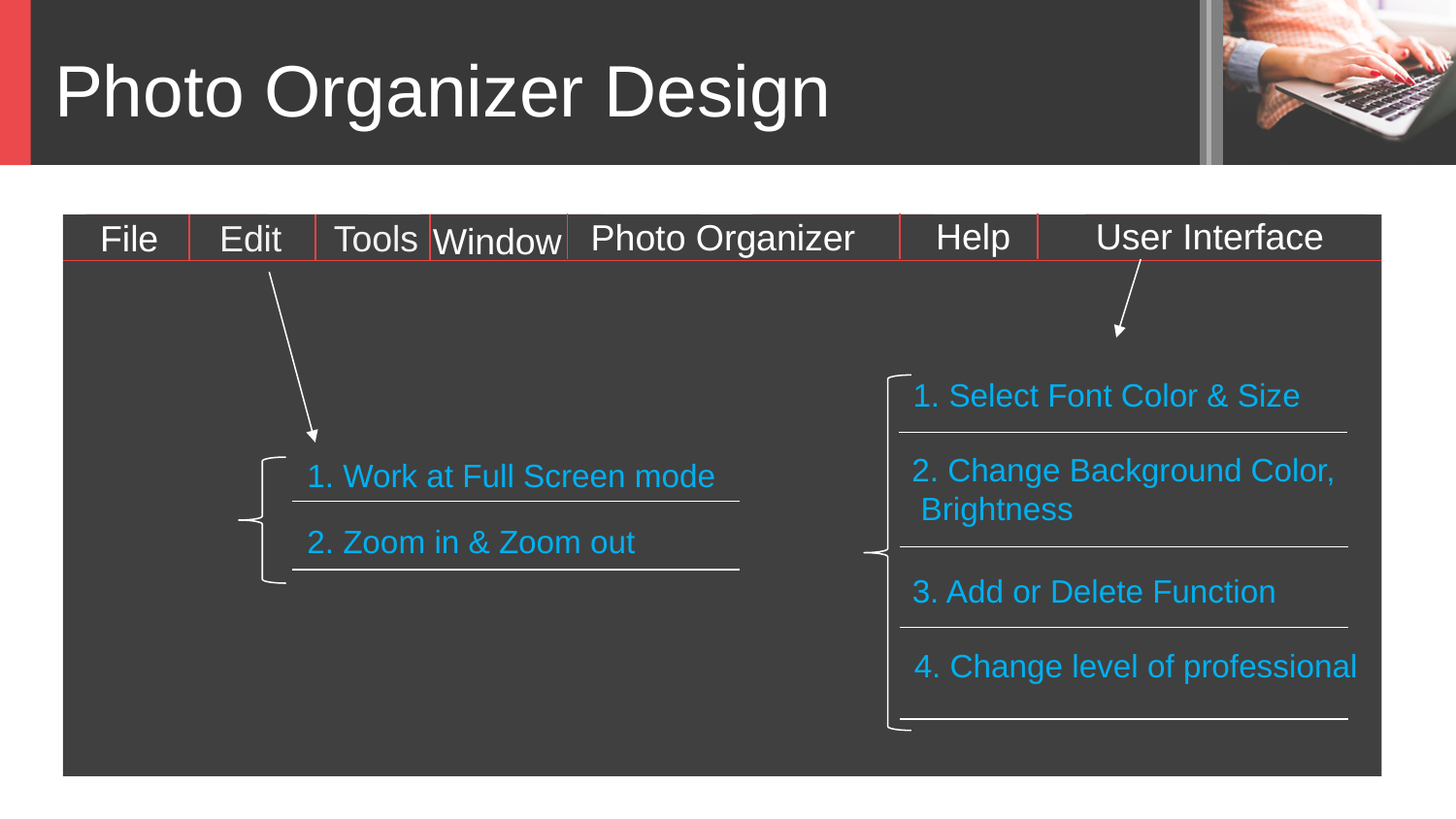

Photo Organizer Design
 Help
      User Interface
Photo Organizer
Tools
File
Edit
Window

 1. Select Font Color & Size

 2. Change Background Color,   Brightness
 1. Work at Full Screen mode

 2. Zoom in & Zoom out
3. Add or Delete Function
4. Change level of professional